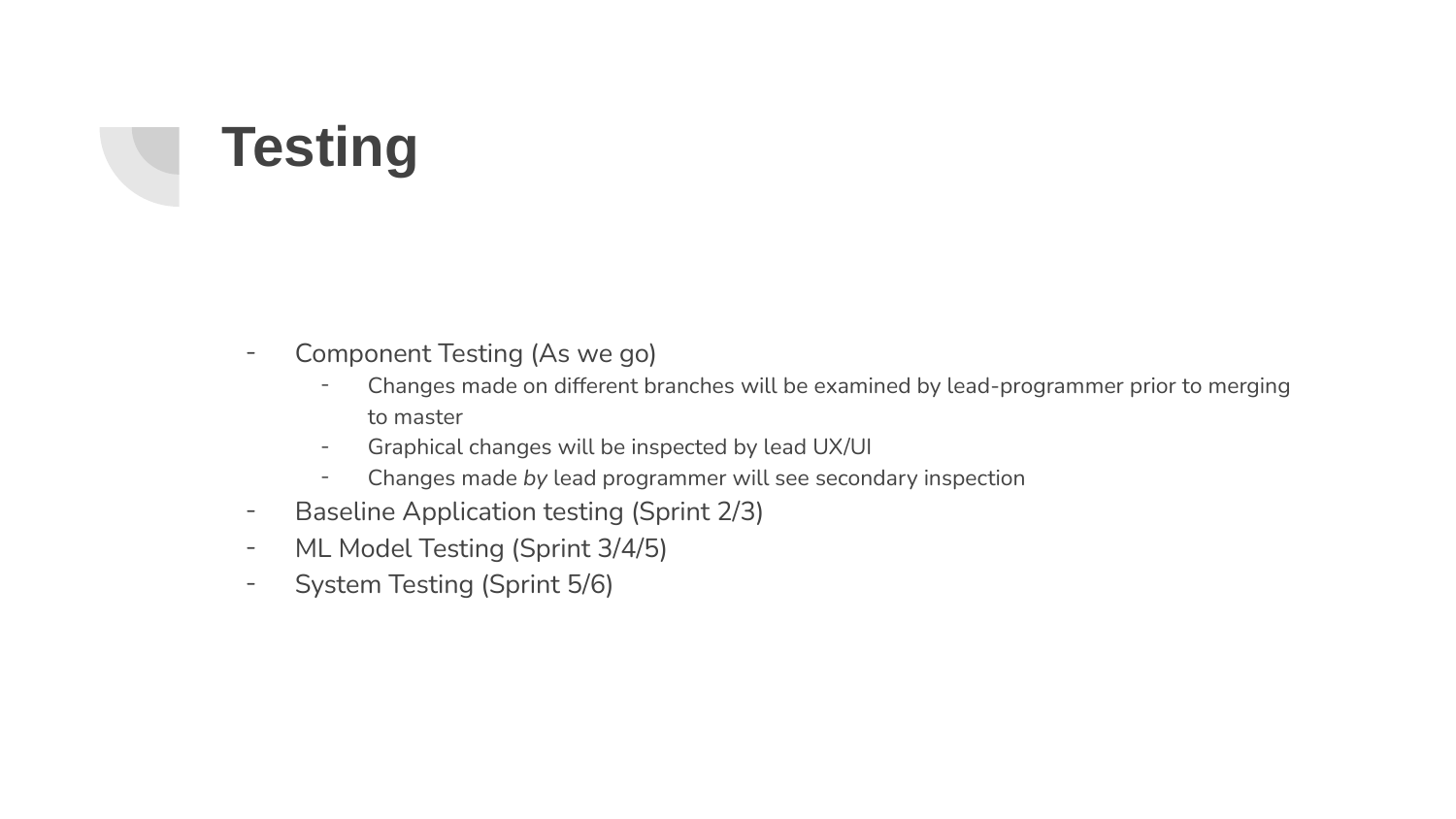

# Testing
Component Testing (As we go)
Changes made on different branches will be examined by lead-programmer prior to merging to master
Graphical changes will be inspected by lead UX/UI
Changes made by lead programmer will see secondary inspection
Baseline Application testing (Sprint 2/3)
ML Model Testing (Sprint 3/4/5)
System Testing (Sprint 5/6)